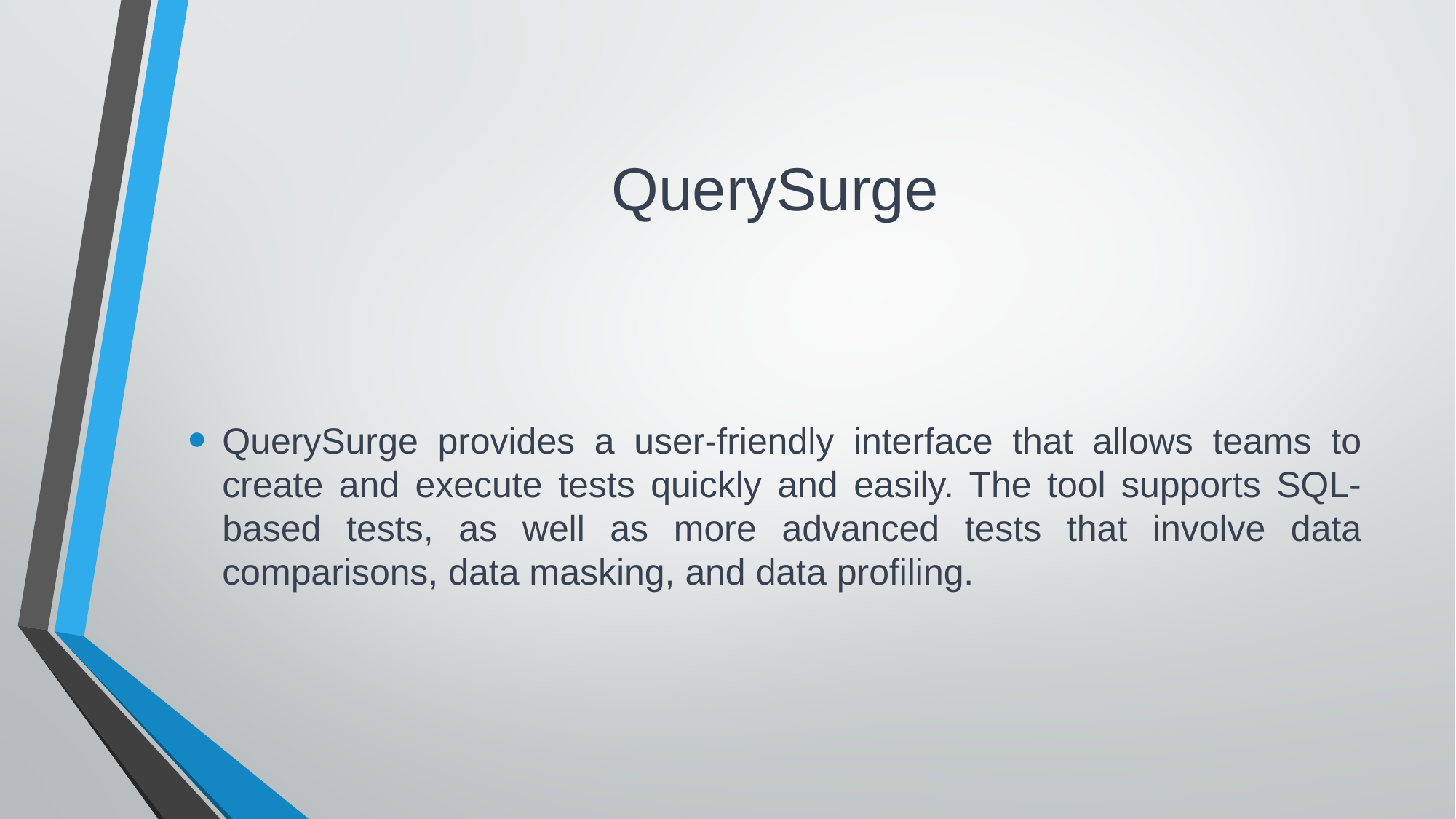

# QuerySurge
QuerySurge provides a user-friendly interface that allows teams to create and execute tests quickly and easily. The tool supports SQL-based tests, as well as more advanced tests that involve data comparisons, data masking, and data profiling.